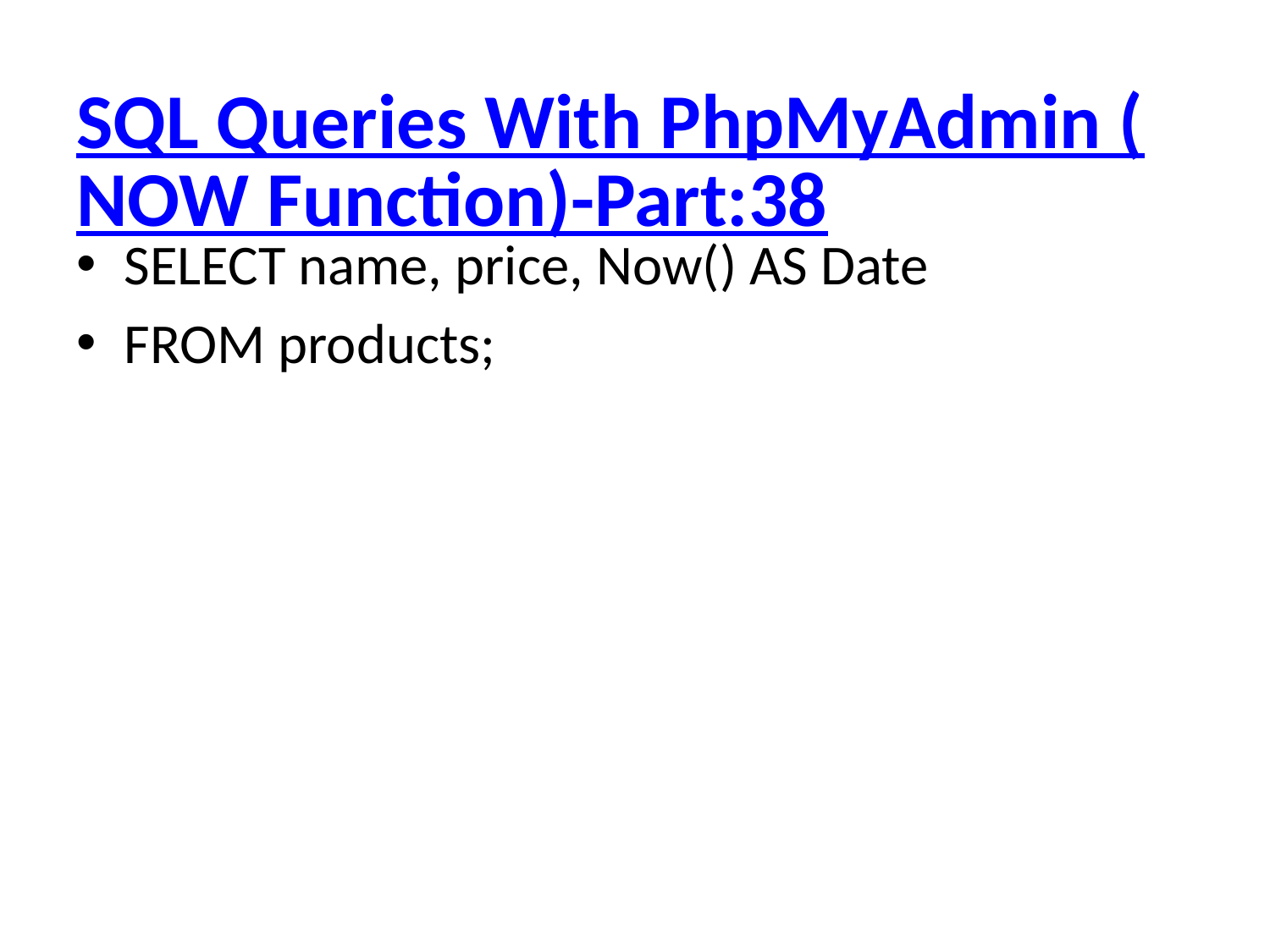

# SQL Queries With PhpMyAdmin (NOW Function)-Part:38
SELECT name, price, Now() AS Date
FROM products;